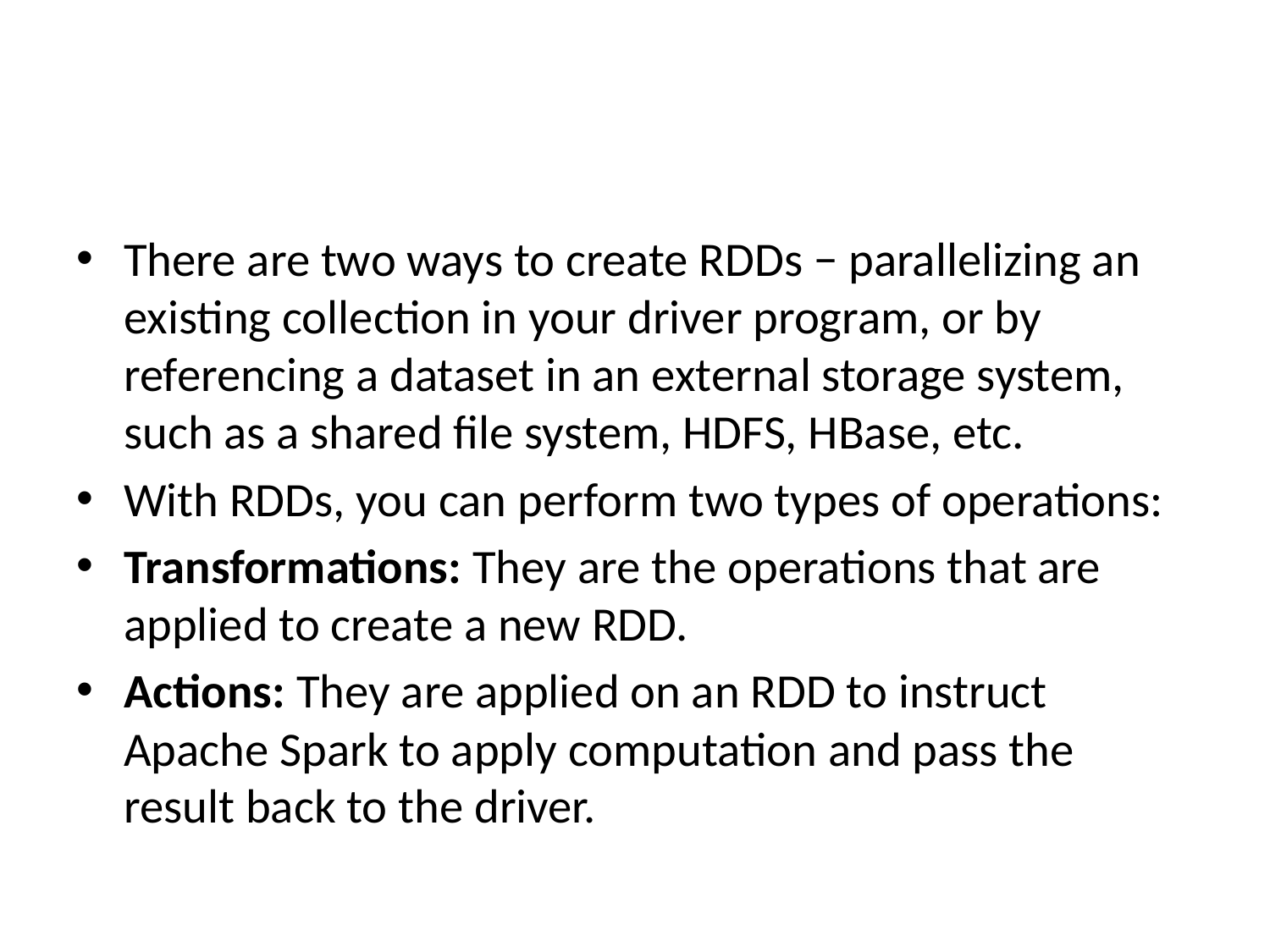

#
There are two ways to create RDDs − parallelizing an existing collection in your driver program, or by referencing a dataset in an external storage system, such as a shared file system, HDFS, HBase, etc.
With RDDs, you can perform two types of operations:
Transformations: They are the operations that are applied to create a new RDD.
Actions: They are applied on an RDD to instruct Apache Spark to apply computation and pass the result back to the driver.